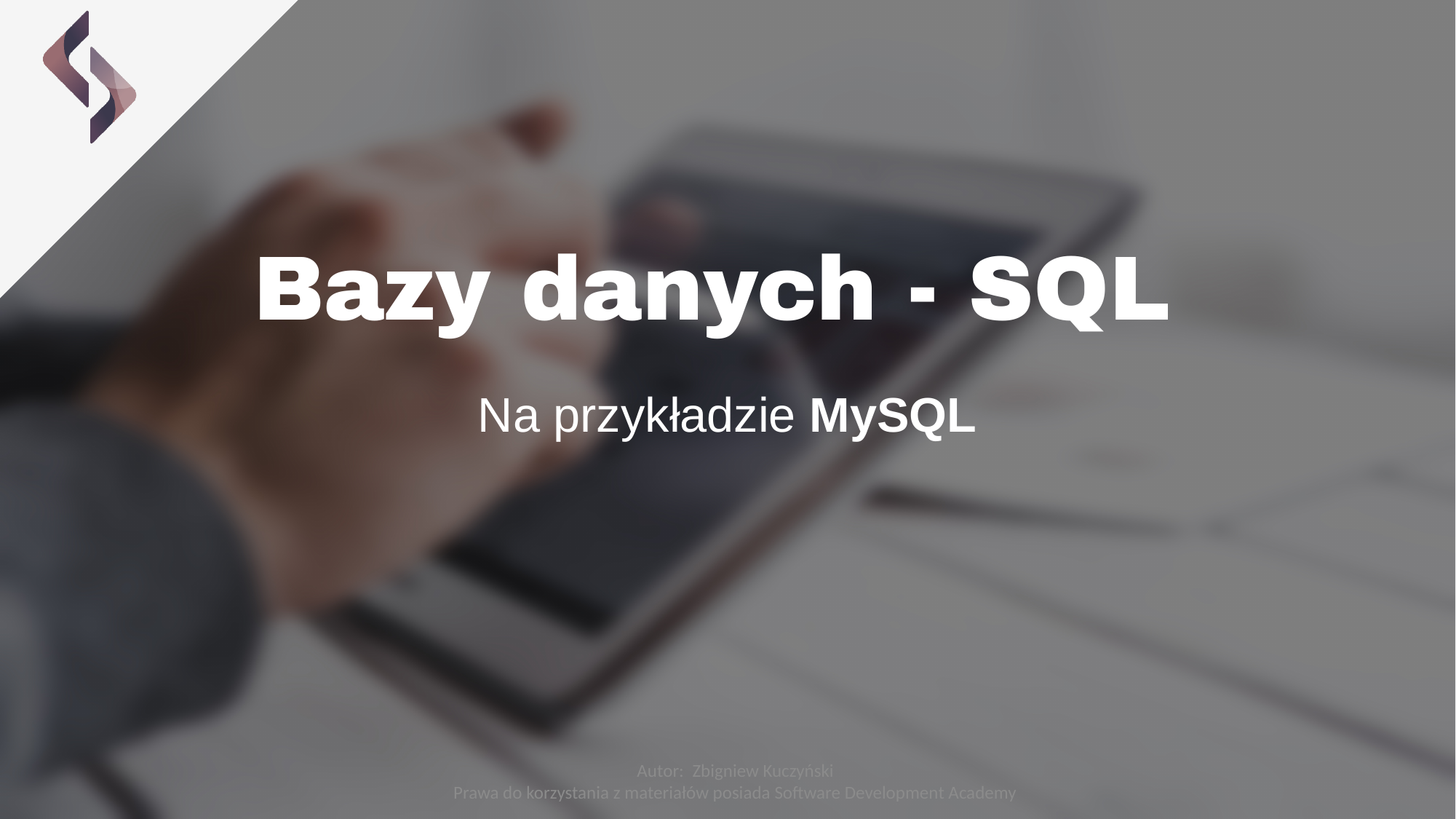

Bazy danych - SQL
Na przykładzie MySQL
Autor:  Zbigniew Kuczyński
Prawa do korzystania z materiałów posiada Software Development Academy